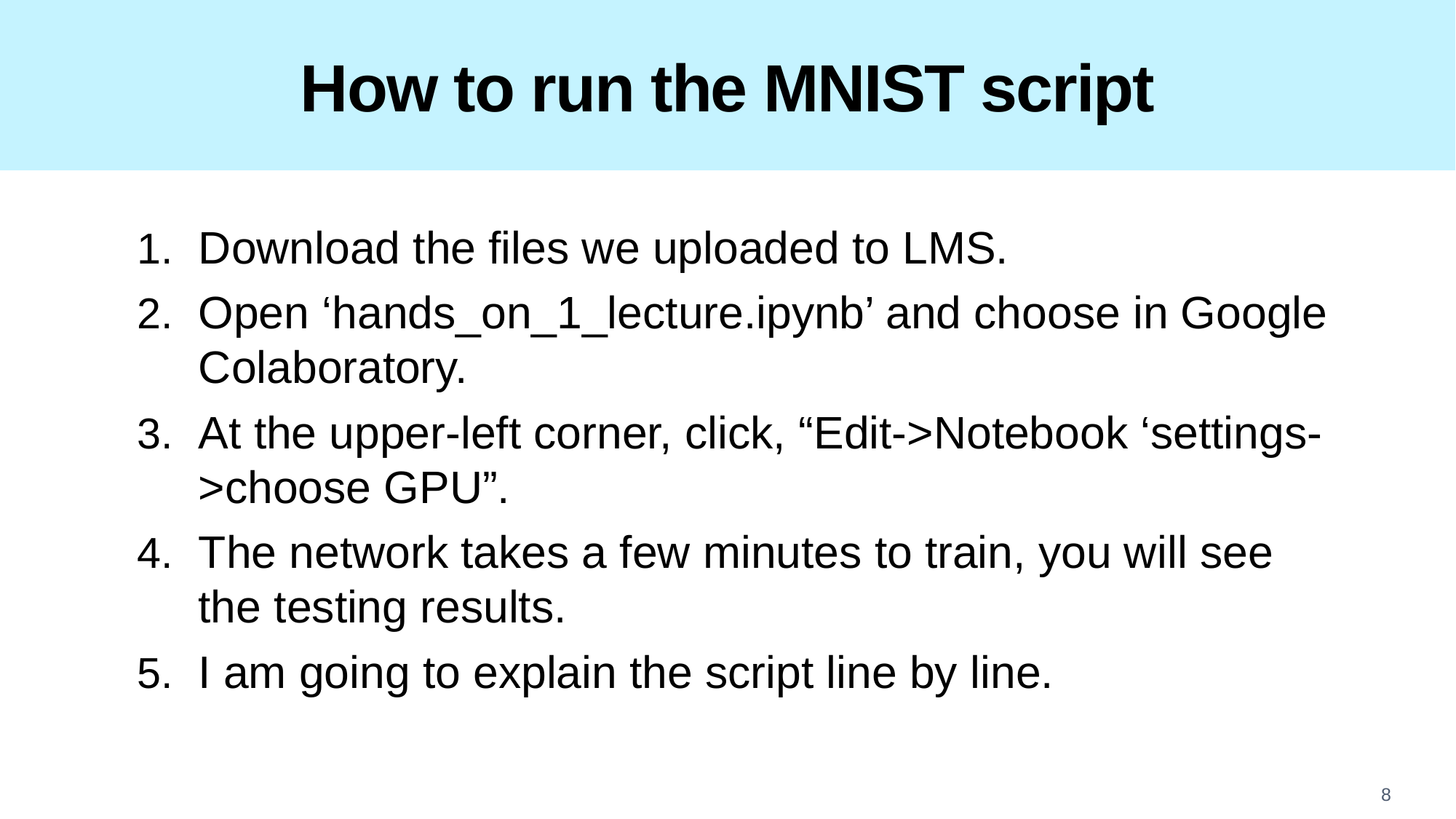

# How to run the MNIST script
Download the files we uploaded to LMS.
Open ‘hands_on_1_lecture.ipynb’ and choose in Google Colaboratory.
At the upper-left corner, click, “Edit->Notebook ‘settings->choose GPU”.
The network takes a few minutes to train, you will see the testing results.
I am going to explain the script line by line.
8